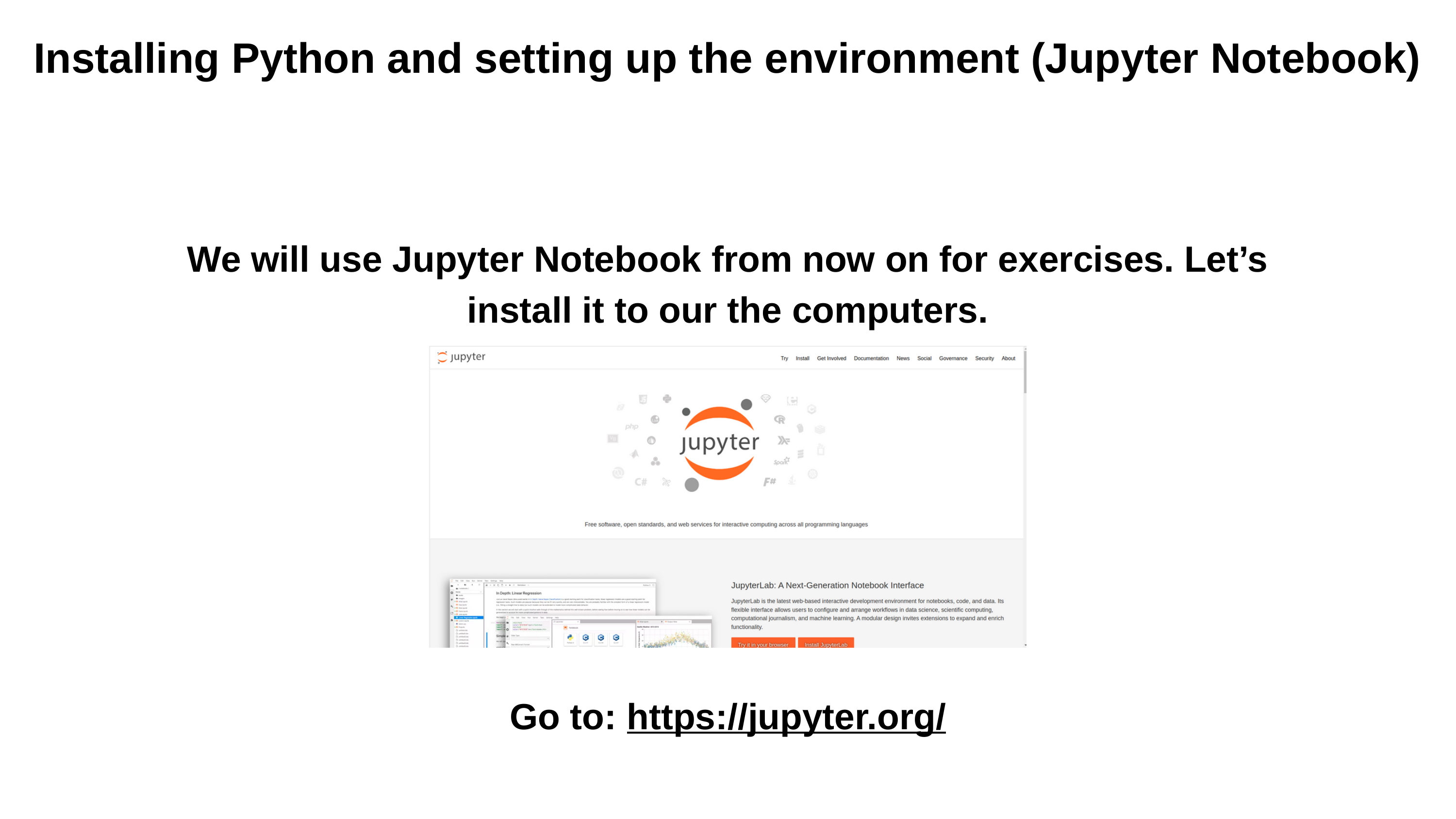

Installing Python and setting up the environment (Jupyter Notebook)
We will use Jupyter Notebook from now on for exercises. Let’s install it to our the computers.

Go to: https://jupyter.org/